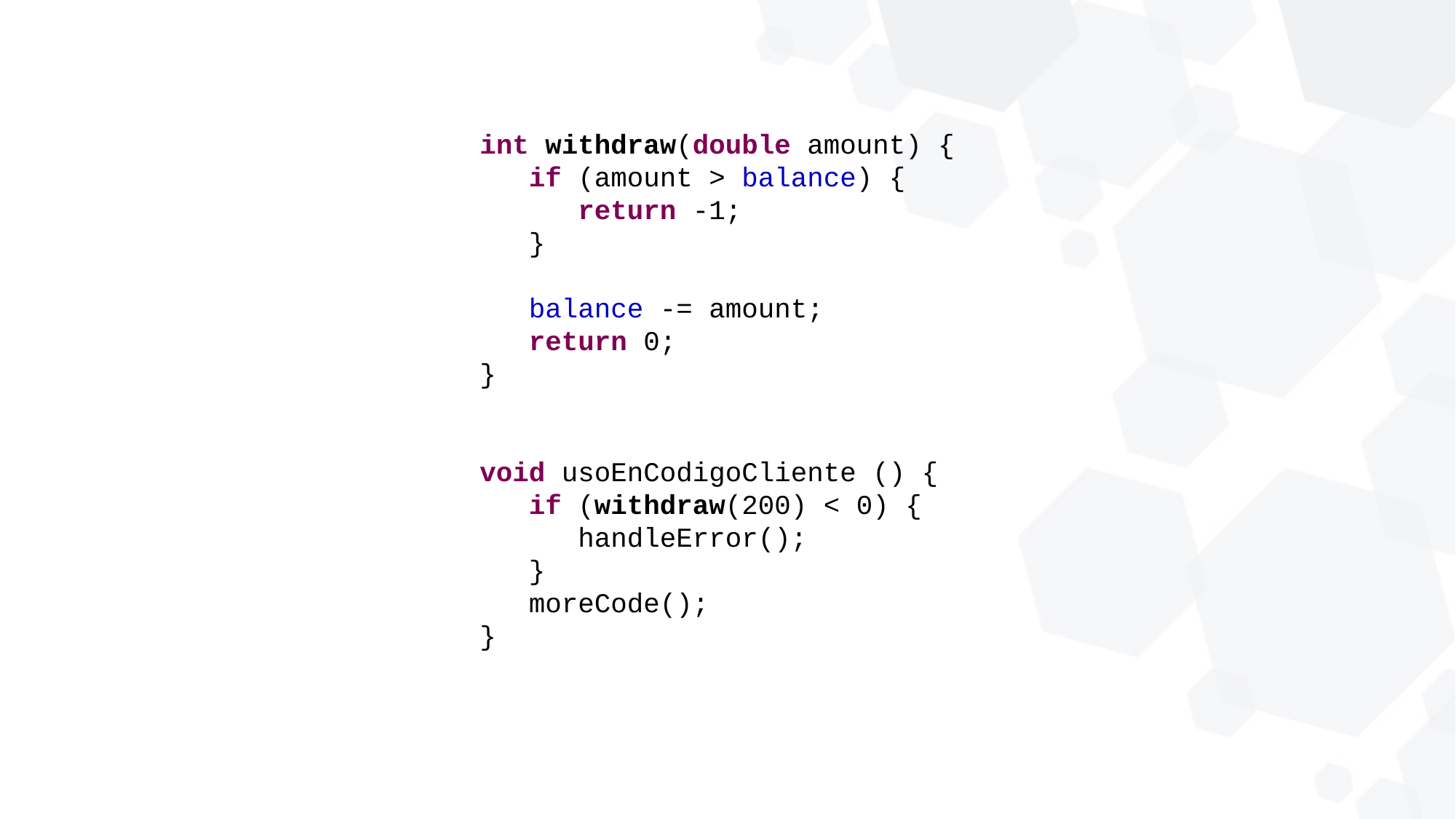

int withdraw(double amount) {
      if (amount > balance) {
         return -1;
      }

      balance -= amount;
      return 0;
   }

   void usoEnCodigoCliente () {
      if (withdraw(200) < 0) {
         handleError();
      }
      moreCode();
   }